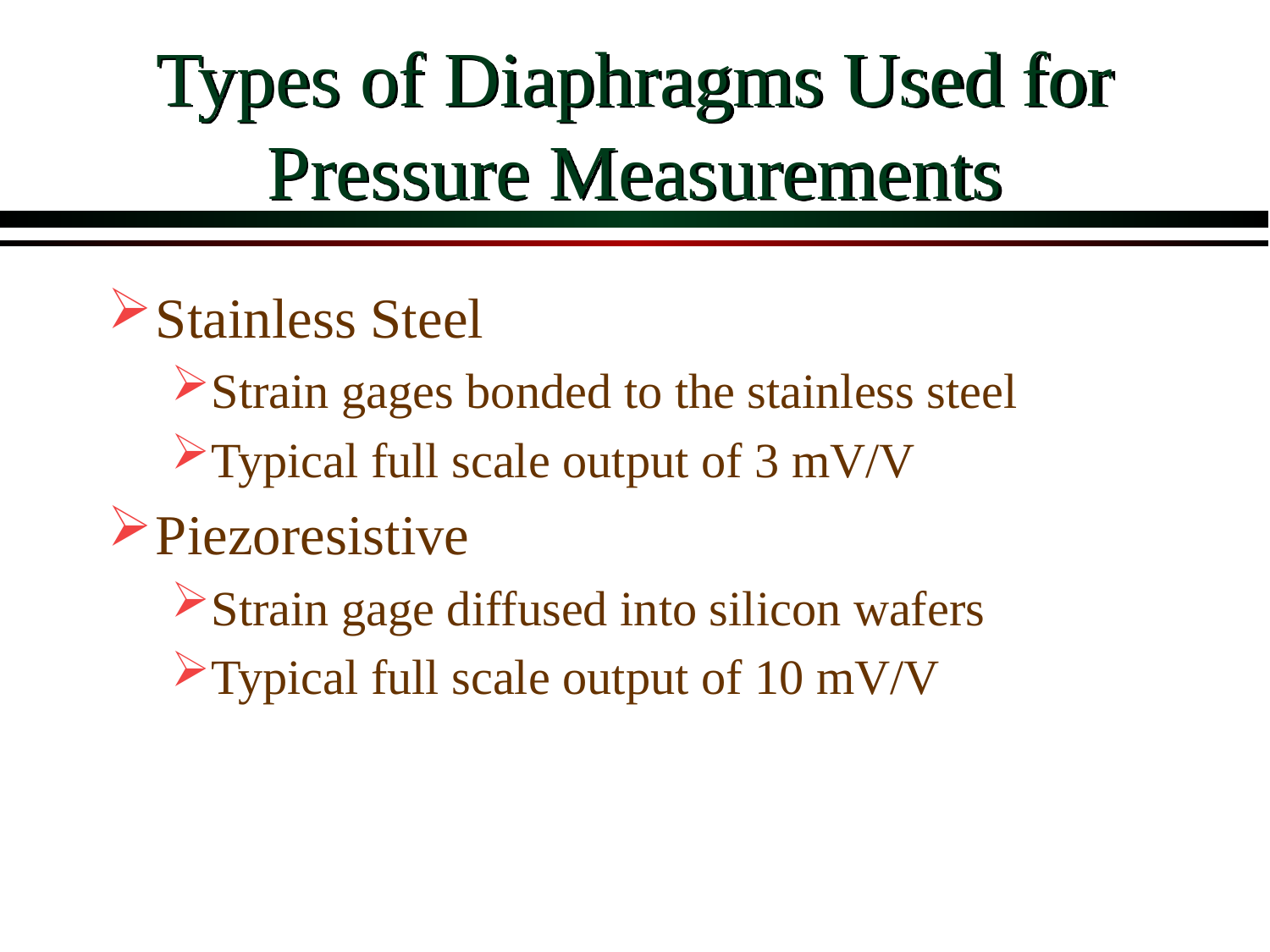

# Types of Diaphragms Used for Pressure Measurements
Stainless Steel
Strain gages bonded to the stainless steel
Typical full scale output of 3 mV/V
Piezoresistive
Strain gage diffused into silicon wafers
Typical full scale output of 10 mV/V